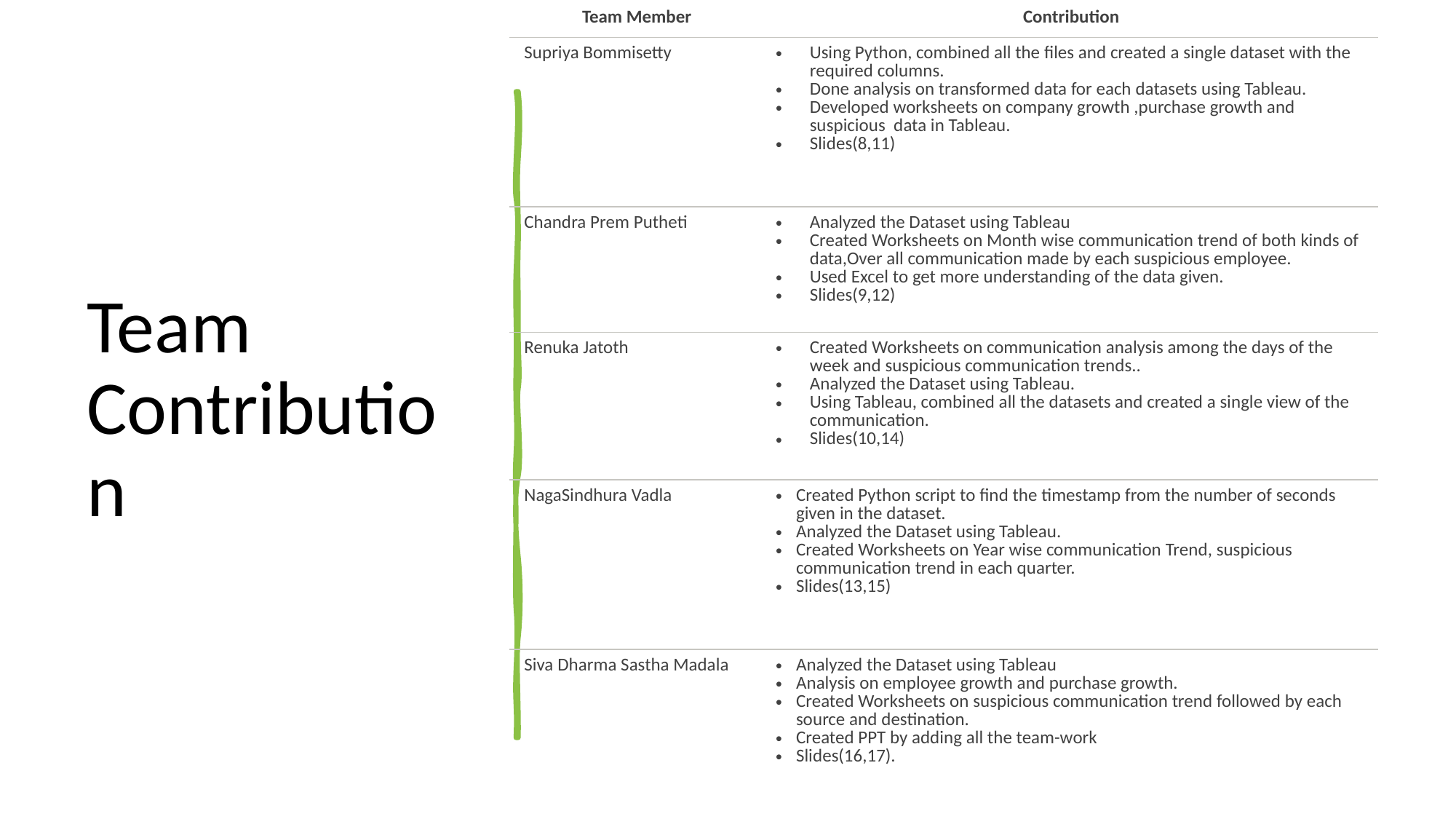

| Team Member | Contribution |
| --- | --- |
| Supriya Bommisetty | Using Python, combined all the files and created a single dataset with the required columns. Done analysis on transformed data for each datasets using Tableau. Developed worksheets on company growth ,purchase growth and suspicious data in Tableau. Slides(8,11) |
| Chandra Prem Putheti | Analyzed the Dataset using Tableau Created Worksheets on Month wise communication trend of both kinds of data,Over all communication made by each suspicious employee. Used Excel to get more understanding of the data given. Slides(9,12) |
| Renuka Jatoth | Created Worksheets on communication analysis among the days of the week and suspicious communication trends.. Analyzed the Dataset using Tableau. Using Tableau, combined all the datasets and created a single view of the communication. Slides(10,14) |
| NagaSindhura Vadla | Created Python script to find the timestamp from the number of seconds given in the dataset. Analyzed the Dataset using Tableau. Created Worksheets on Year wise communication Trend, suspicious communication trend in each quarter. Slides(13,15) |
| Siva Dharma Sastha Madala | Analyzed the Dataset using Tableau Analysis on employee growth and purchase growth. Created Worksheets on suspicious communication trend followed by each source and destination. Created PPT by adding all the team-work Slides(16,17). |
# Team Contribution